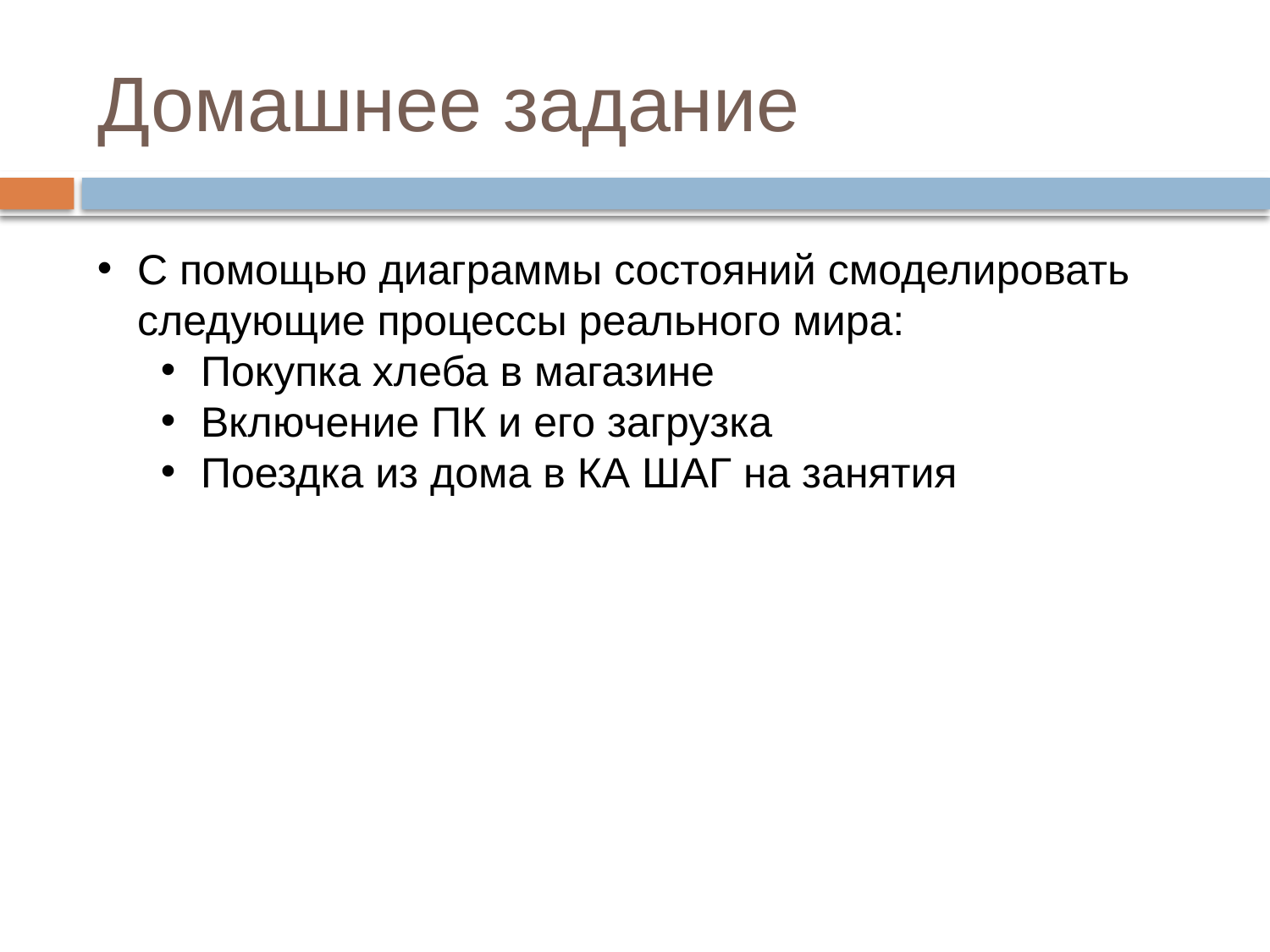

# Домашнее задание
С помощью диаграммы состояний смоделировать следующие процессы реального мира:
Покупка хлеба в магазине
Включение ПК и его загрузка
Поездка из дома в КА ШАГ на занятия